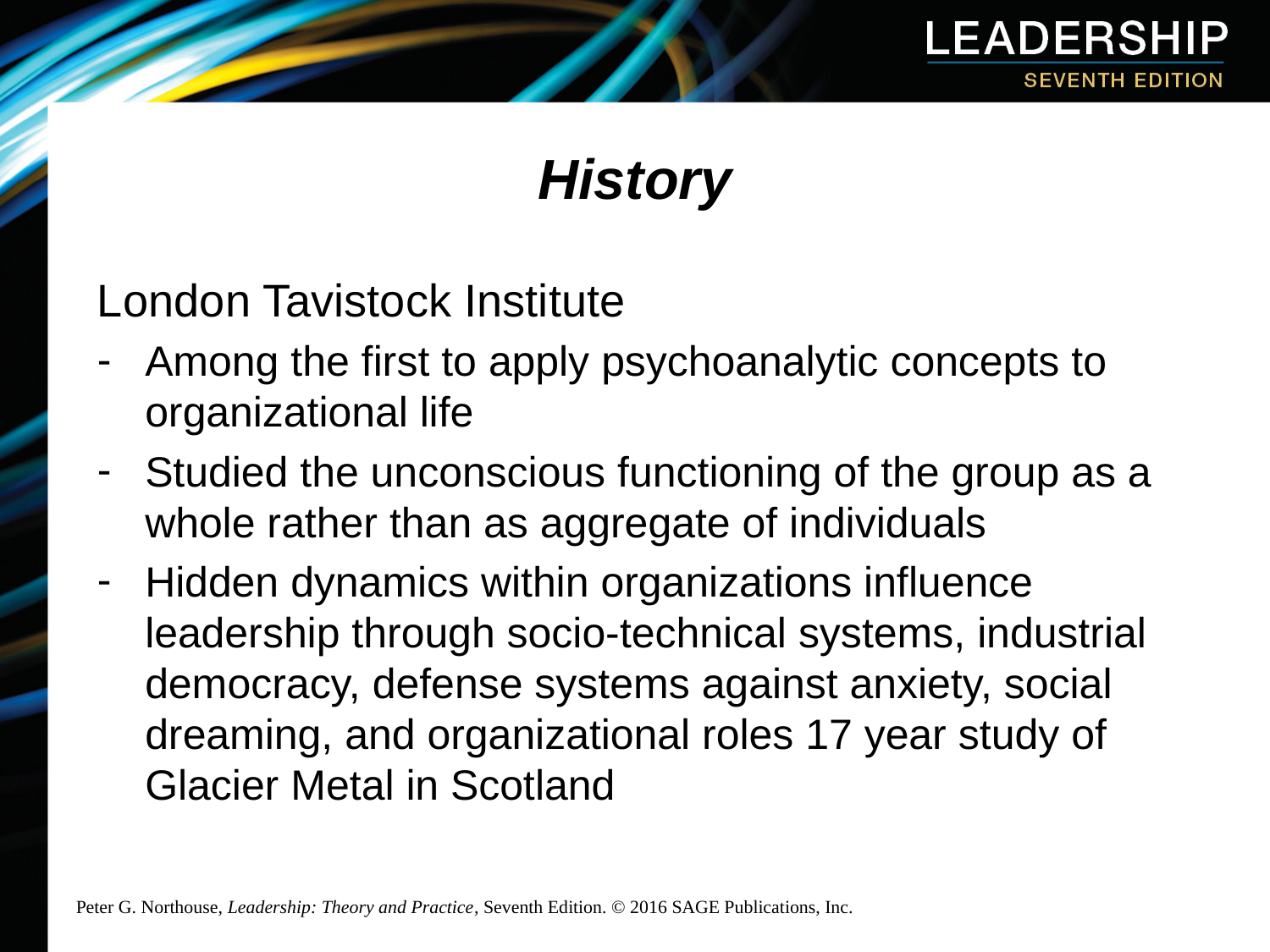

# History
London Tavistock Institute
Among the first to apply psychoanalytic concepts to organizational life
Studied the unconscious functioning of the group as a whole rather than as aggregate of individuals
Hidden dynamics within organizations influence leadership through socio-technical systems, industrial democracy, defense systems against anxiety, social dreaming, and organizational roles 17 year study of Glacier Metal in Scotland

Peter G. Northouse, Leadership: Theory and Practice, Seventh Edition. © 2016 SAGE Publications, Inc.